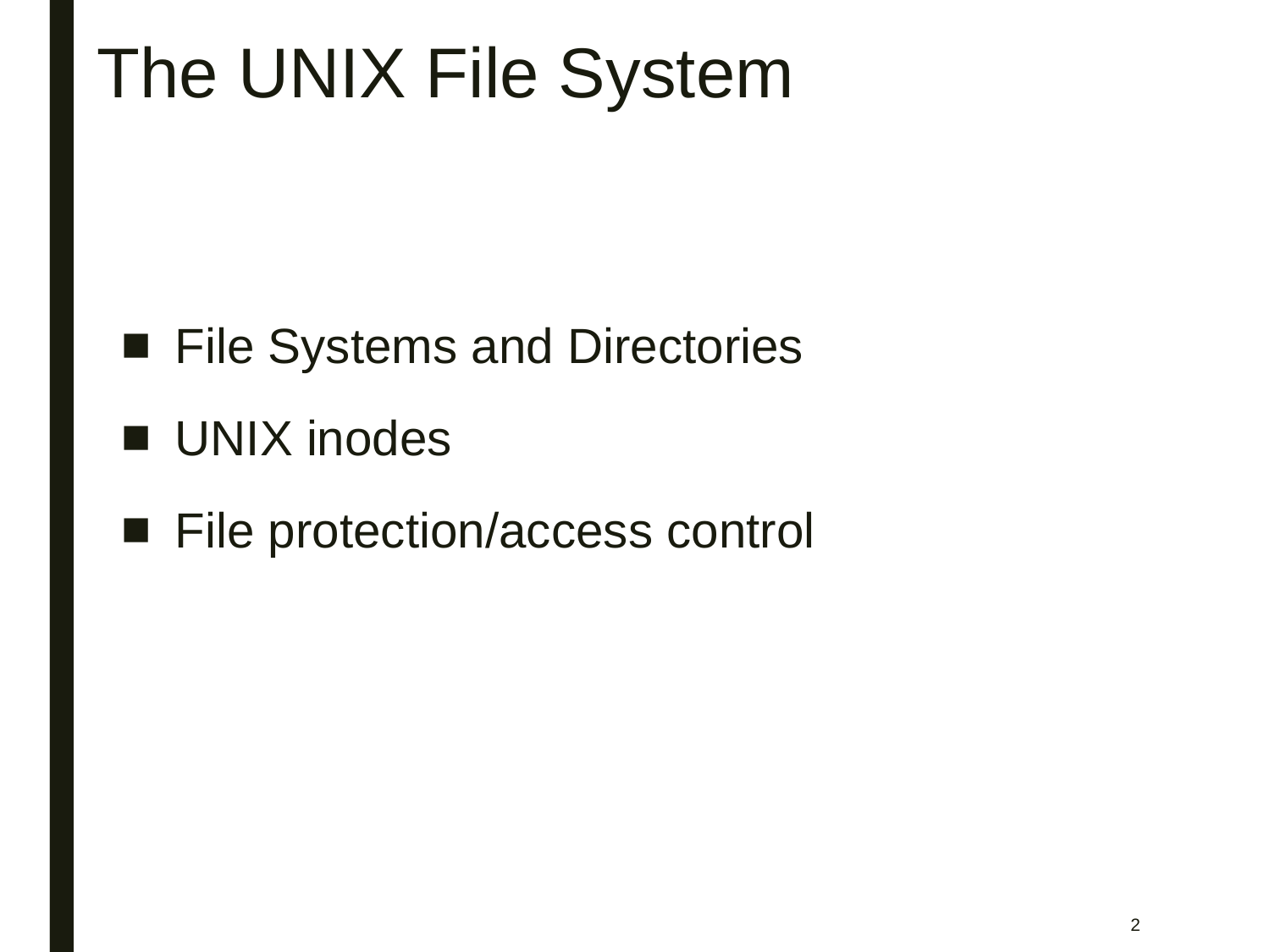

# The UNIX File System
File Systems and Directories
UNIX inodes
File protection/access control

2